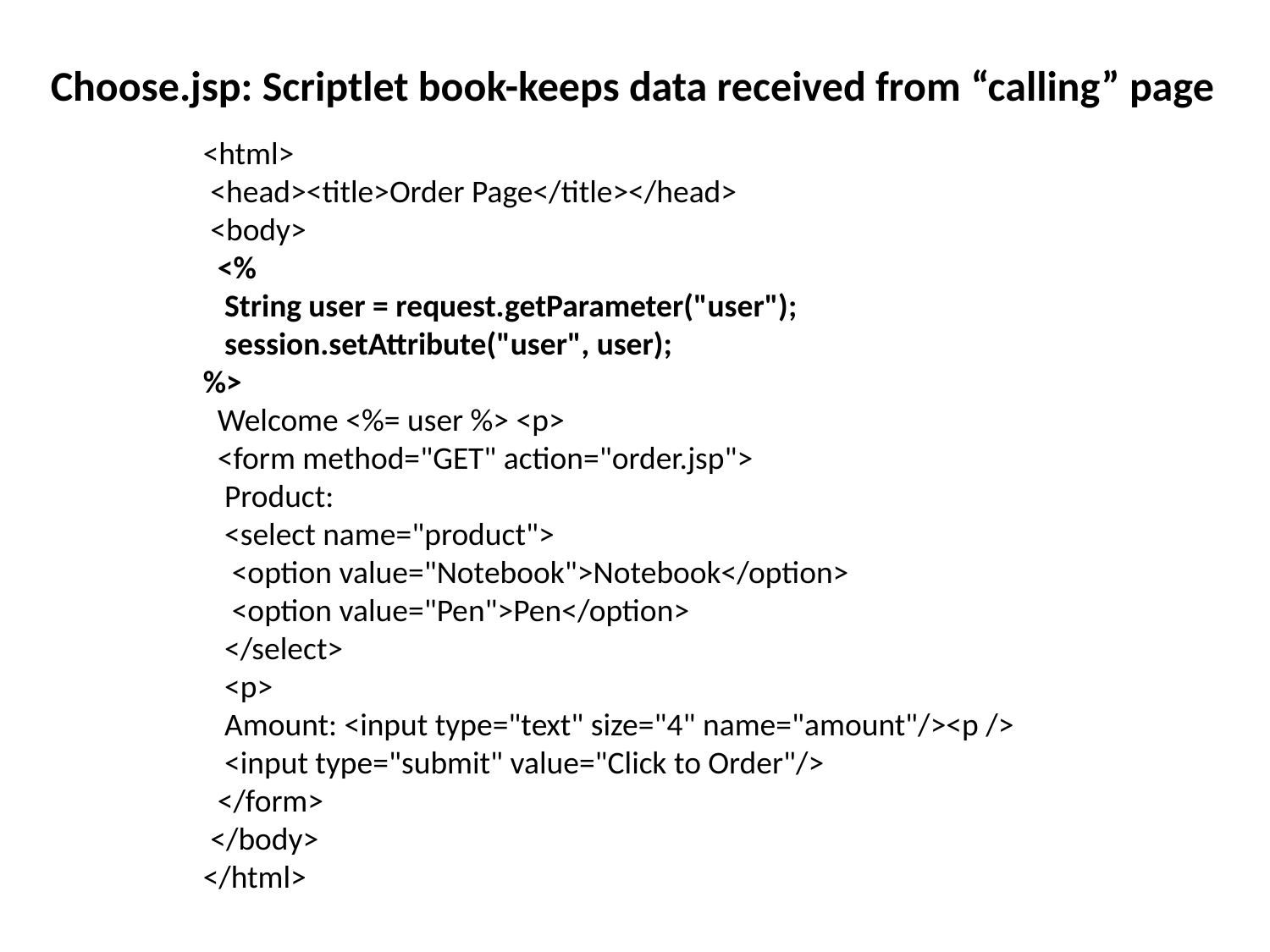

Choose.jsp: Scriptlet book-keeps data received from “calling” page
<html>
 <head><title>Order Page</title></head>
 <body>
  <%
   String user = request.getParameter("user");
   session.setAttribute("user", user);
%>
  Welcome <%= user %> <p>
  <form method="GET" action="order.jsp">
   Product:
   <select name="product">
    <option value="Notebook">Notebook</option>
    <option value="Pen">Pen</option>
   </select>
   <p>
   Amount: <input type="text" size="4" name="amount"/><p />
   <input type="submit" value="Click to Order"/>
  </form>
 </body>
</html>